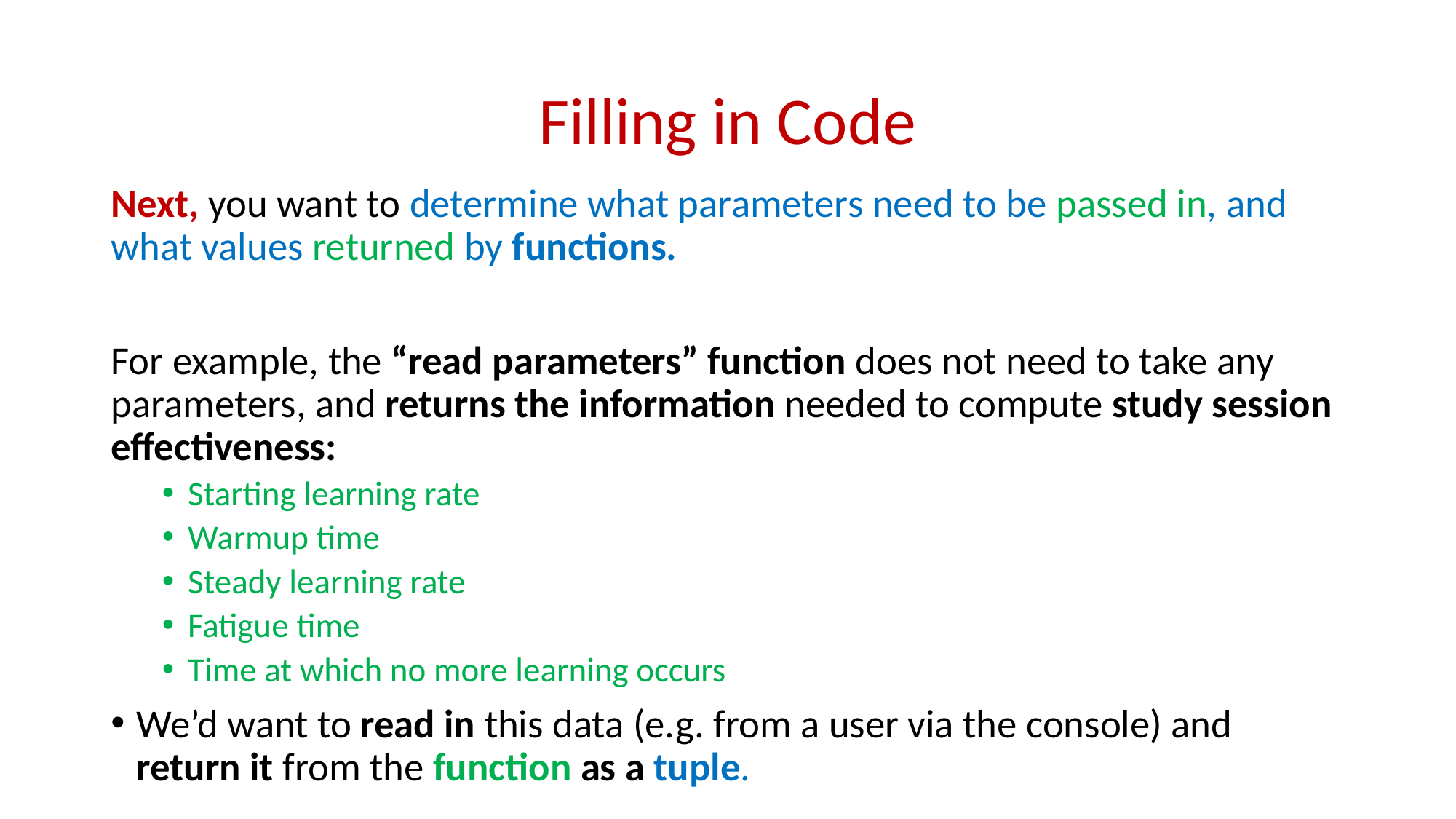

# Filling in Code
Next, you want to determine what parameters need to be passed in, and what values returned by functions.

For example, the “read parameters” function does not need to take any parameters, and returns the information needed to compute study session effectiveness:
Starting learning rate
Warmup time
Steady learning rate
Fatigue time
Time at which no more learning occurs
We’d want to read in this data (e.g. from a user via the console) and return it from the function as a tuple.